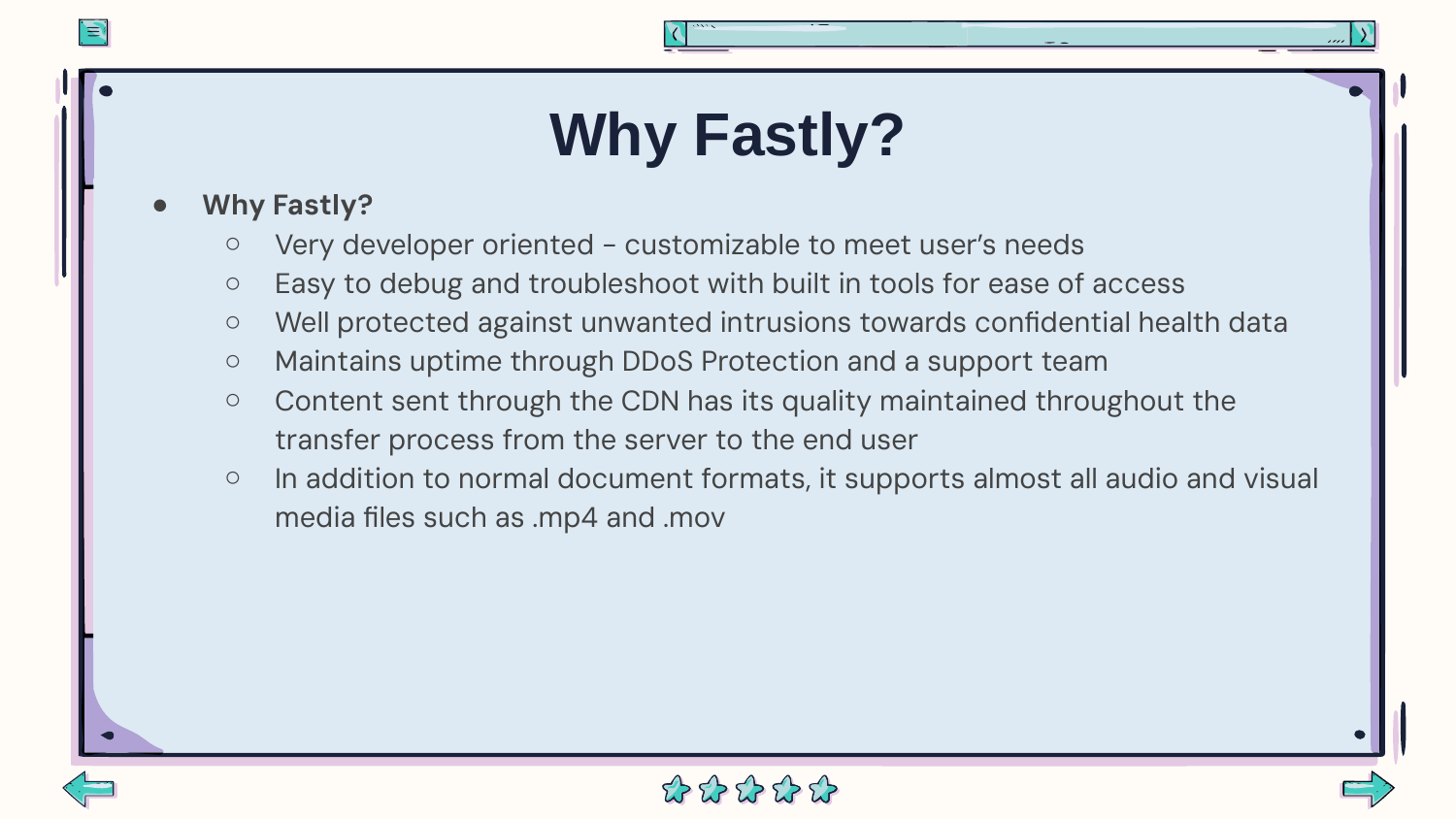

# Why Fastly?
Why Fastly?
Very developer oriented - customizable to meet user’s needs
Easy to debug and troubleshoot with built in tools for ease of access
Well protected against unwanted intrusions towards confidential health data
Maintains uptime through DDoS Protection and a support team
Content sent through the CDN has its quality maintained throughout the transfer process from the server to the end user
In addition to normal document formats, it supports almost all audio and visual media files such as .mp4 and .mov